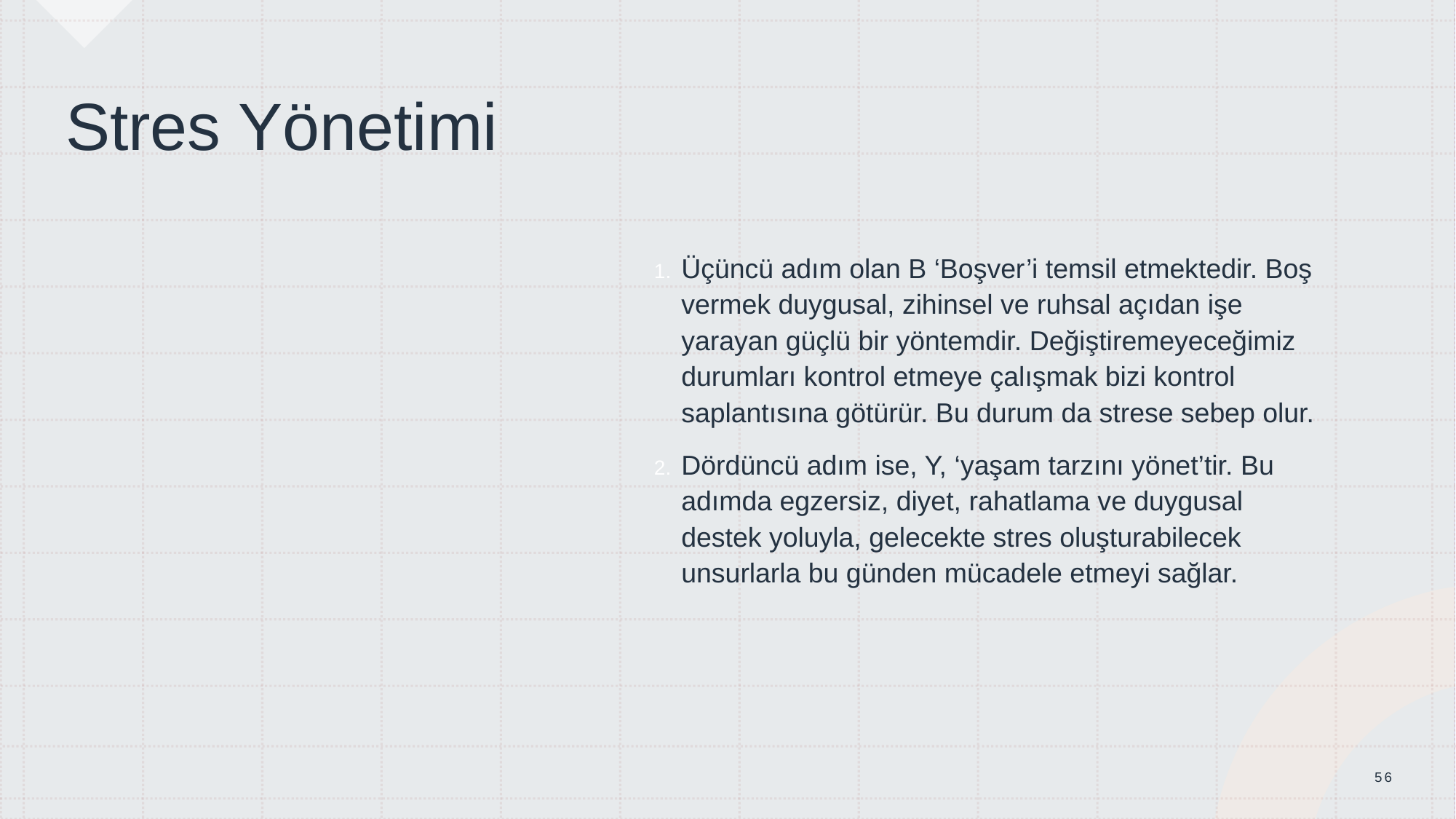

Stres Yönetimi
Üçüncü adım olan B ‘Boşver’i temsil etmektedir. Boş vermek duygusal, zihinsel ve ruhsal açıdan işe yarayan güçlü bir yöntemdir. Değiştiremeyeceğimiz durumları kontrol etmeye çalışmak bizi kontrol saplantısına götürür. Bu durum da strese sebep olur.
Dördüncü adım ise, Y, ‘yaşam tarzını yönet’tir. Bu adımda egzersiz, diyet, rahatlama ve duygusal destek yoluyla, gelecekte stres oluşturabilecek unsurlarla bu günden mücadele etmeyi sağlar.

56